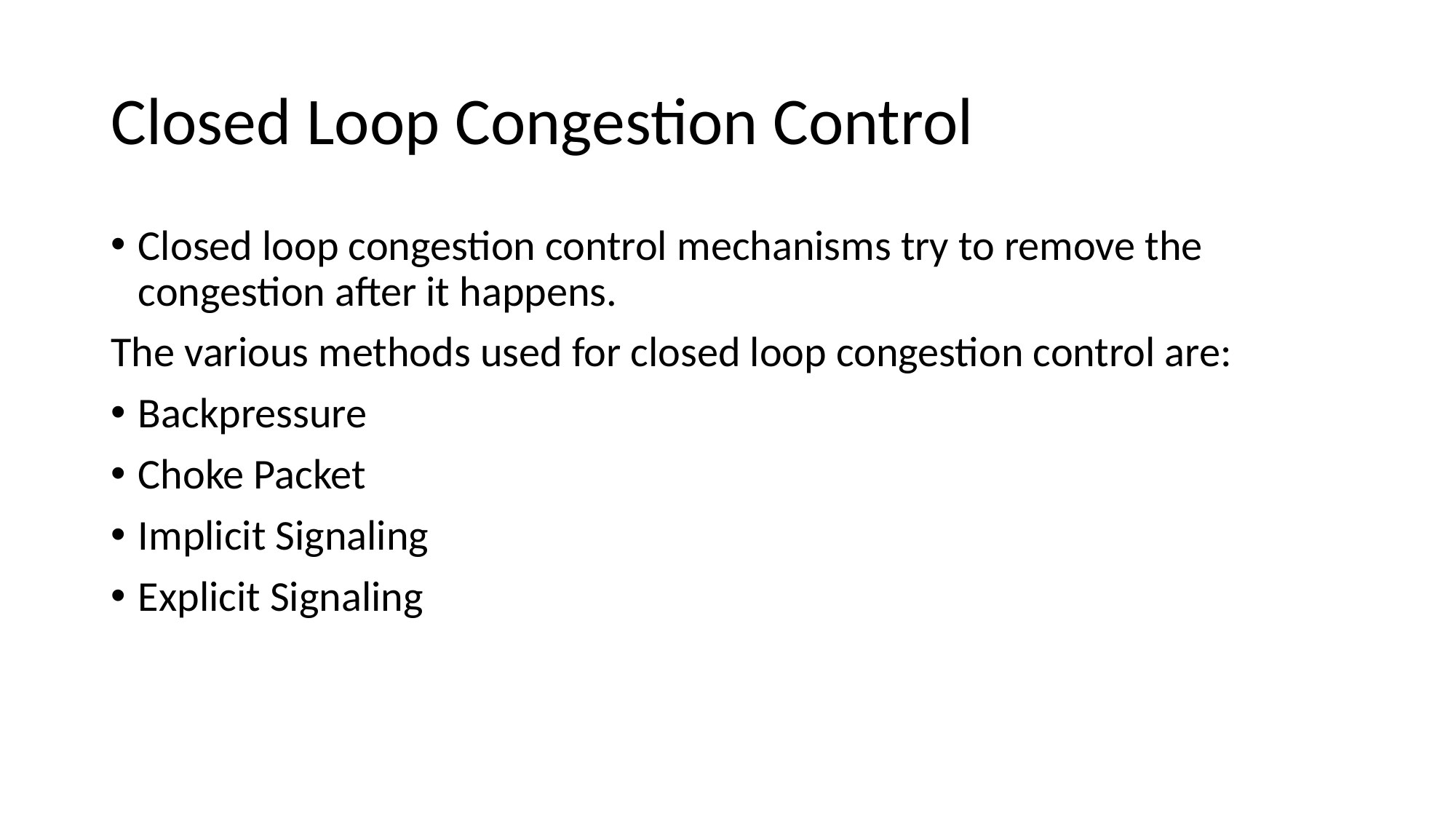

# Closed Loop Congestion Control
Closed loop congestion control mechanisms try to remove the congestion after it happens.
The various methods used for closed loop congestion control are:
Backpressure
Choke Packet
Implicit Signaling
Explicit Signaling